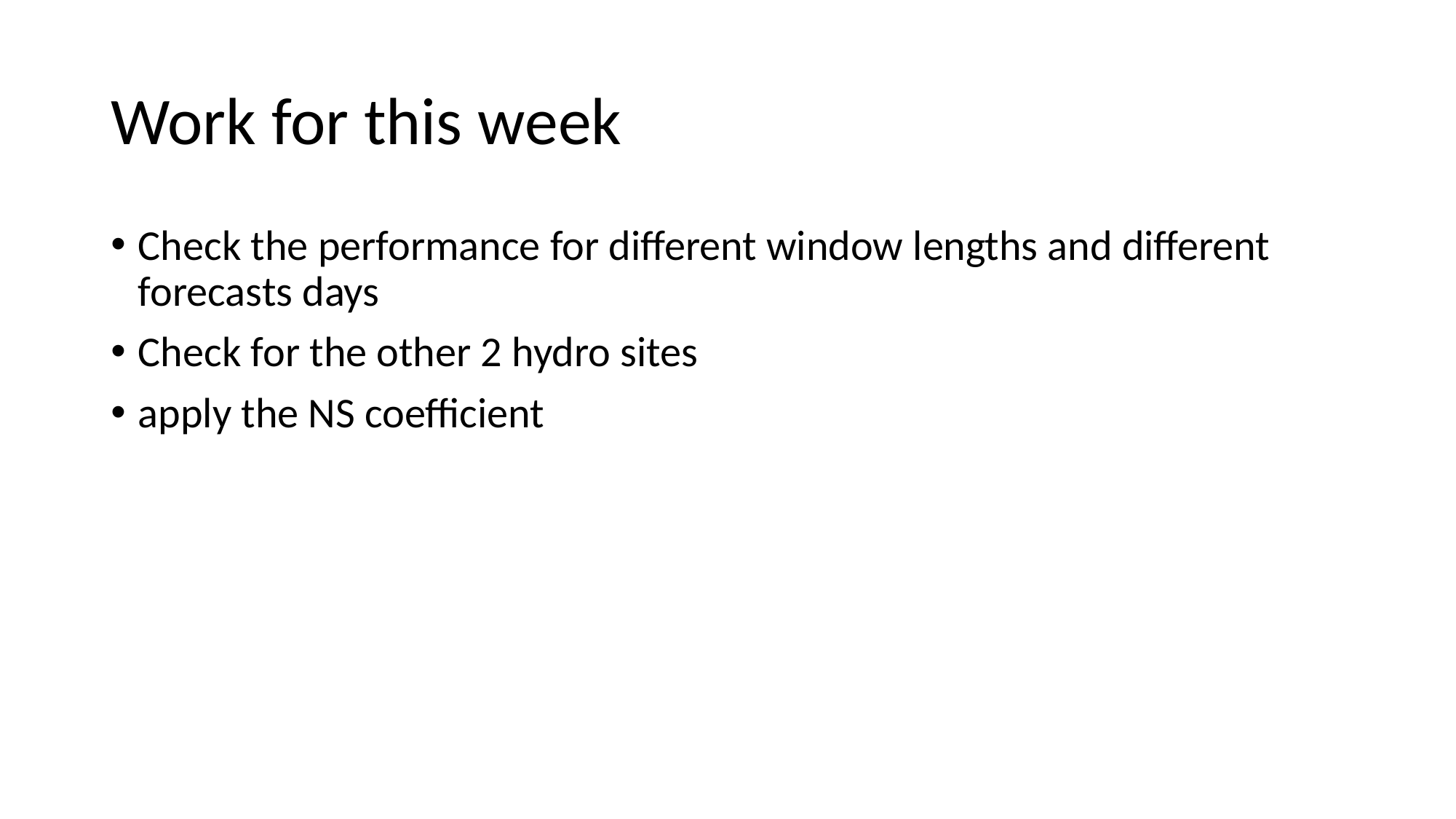

# Work for this week
Check the performance for different window lengths and different forecasts days
Check for the other 2 hydro sites
apply the NS coefficient